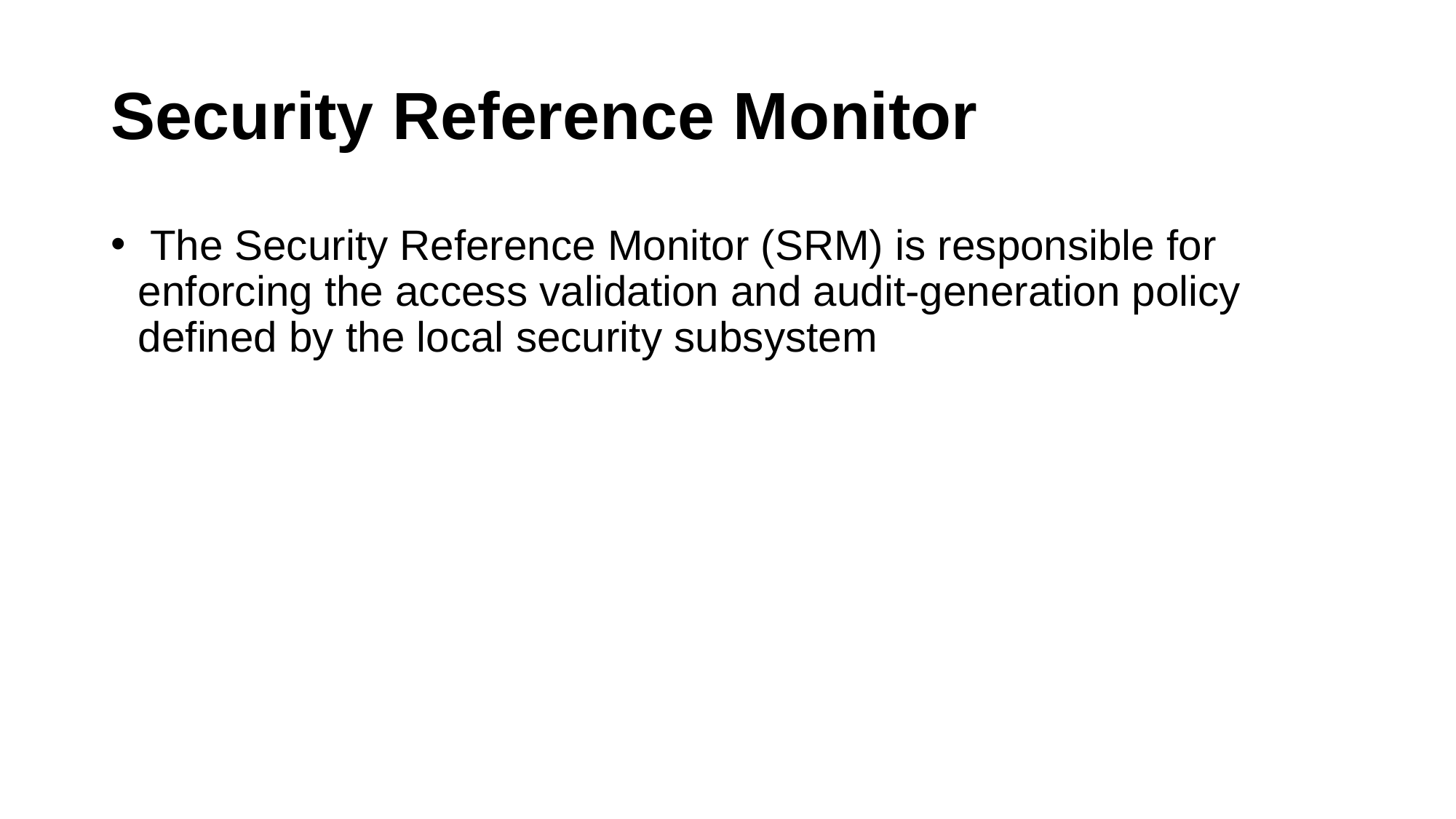

# Security Reference Monitor
 The Security Reference Monitor (SRM) is responsible for enforcing the access validation and audit-generation policy defined by the local security subsystem